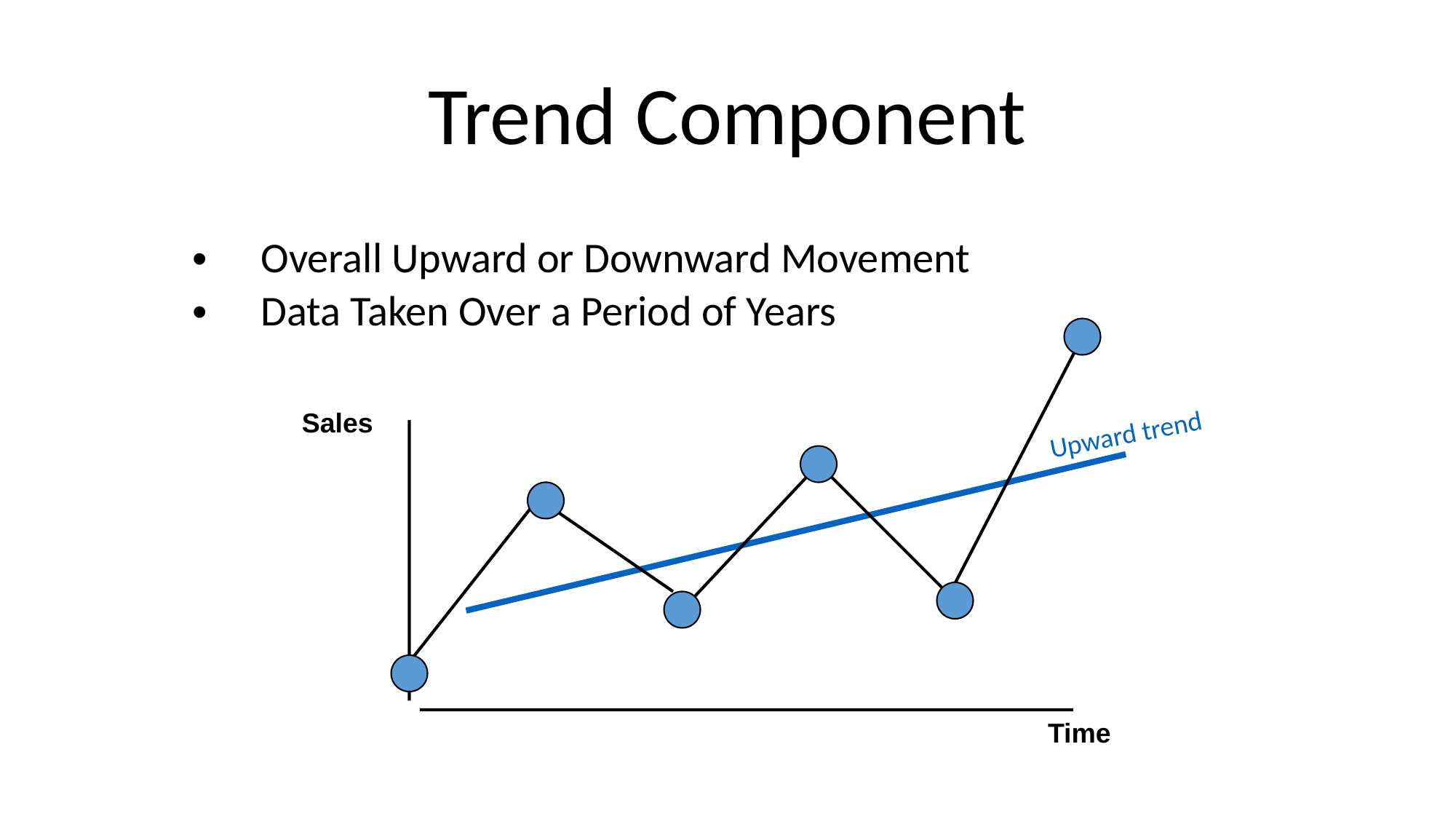

# Trend Component
Overall Upward or Downward Movement
Data Taken Over a Period of Years

Sales
Upward trend

Time